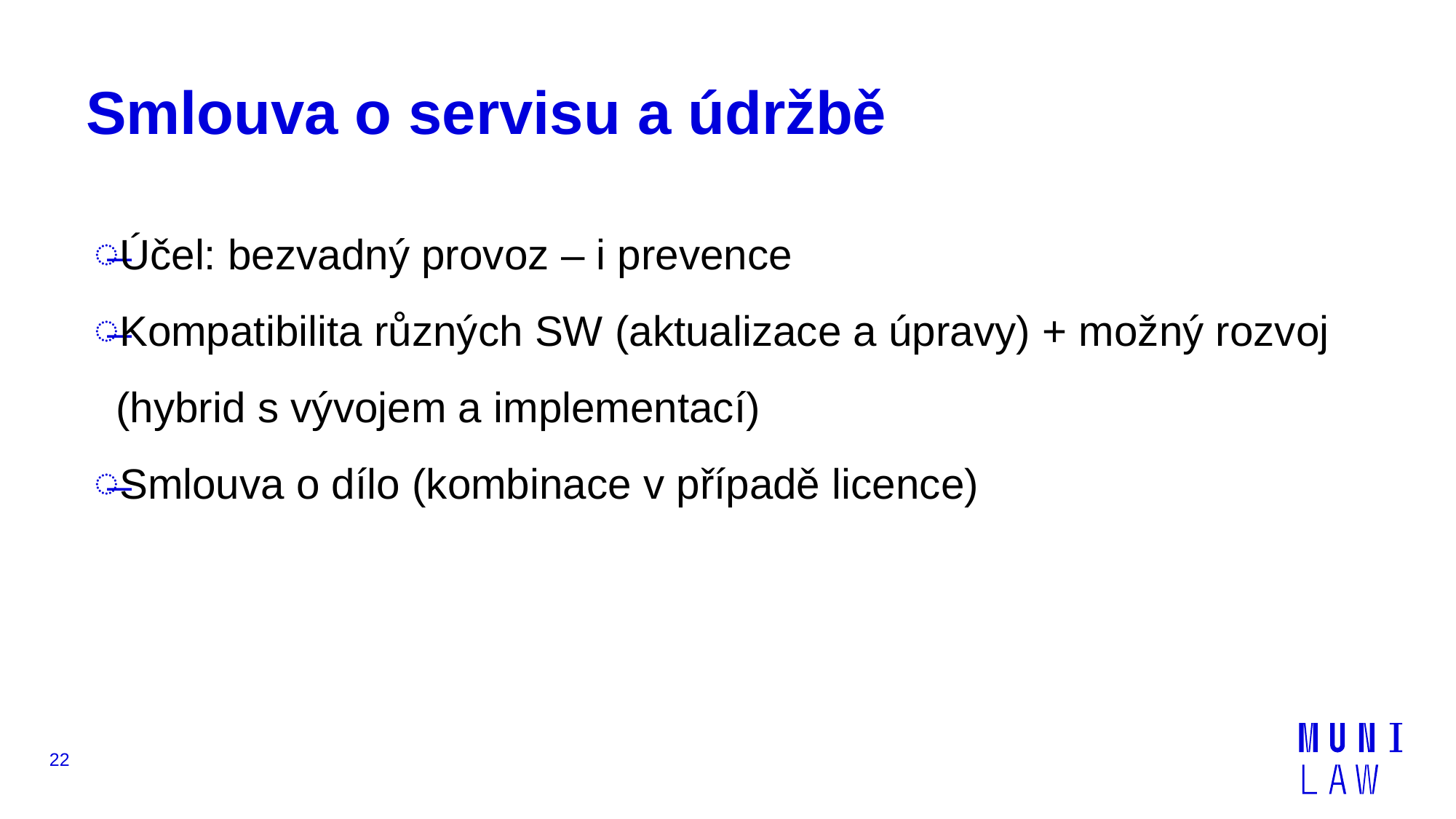

# Smlouva o servisu a údržbě
Účel: bezvadný provoz – i prevence
Kompatibilita různých SW (aktualizace a úpravy) + možný rozvoj (hybrid s vývojem a implementací)
Smlouva o dílo (kombinace v případě licence)
22